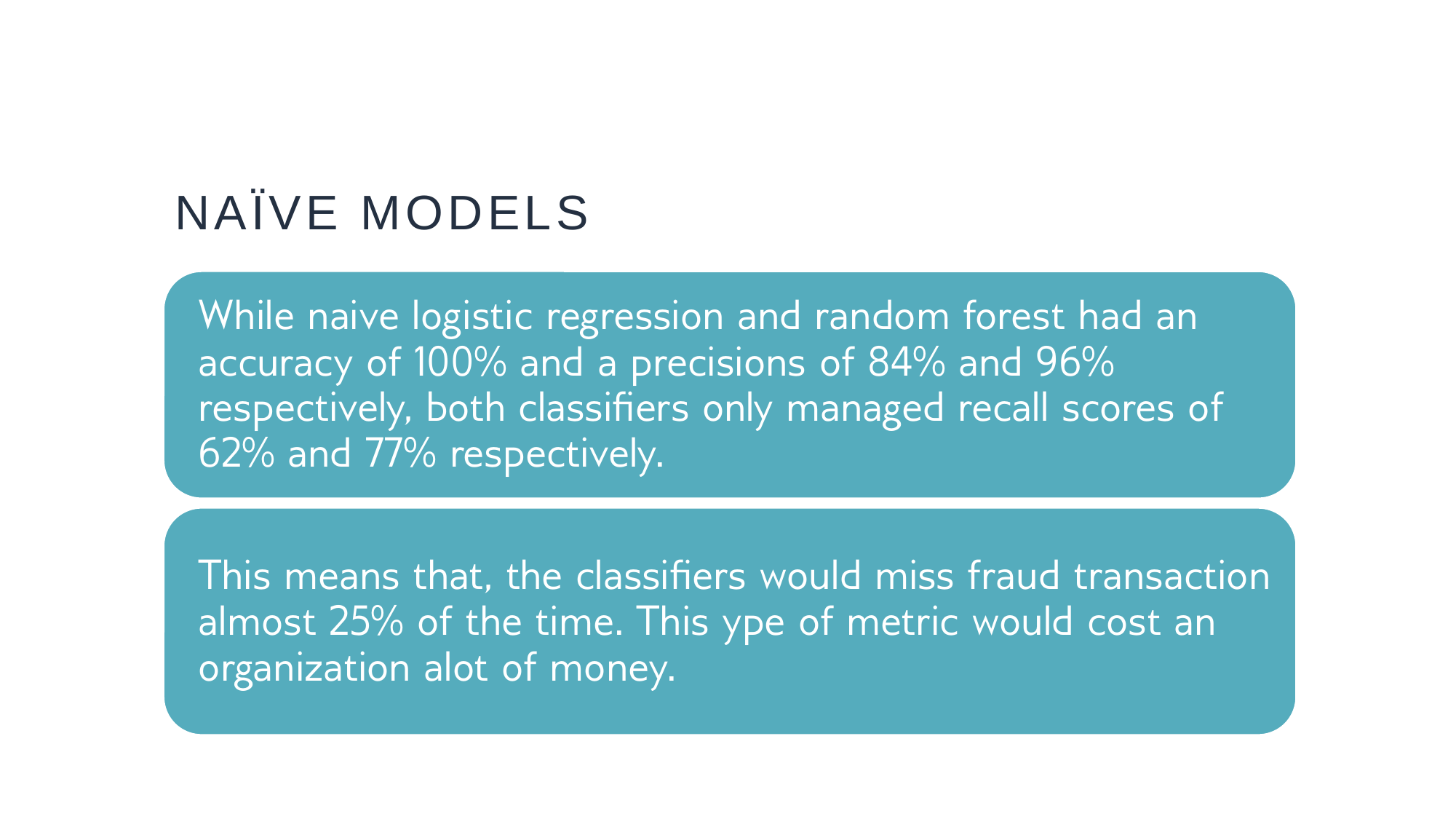

# Naïve models
While naive logistic regression and random forest had an accuracy of 100% and a precisions of 84% and 96% respectively, both classifiers only managed recall scores of 62% and 77% respectively.
This means that, the classifiers would miss fraud transaction almost 25% of the time. This ype of metric would cost an organization alot of money.